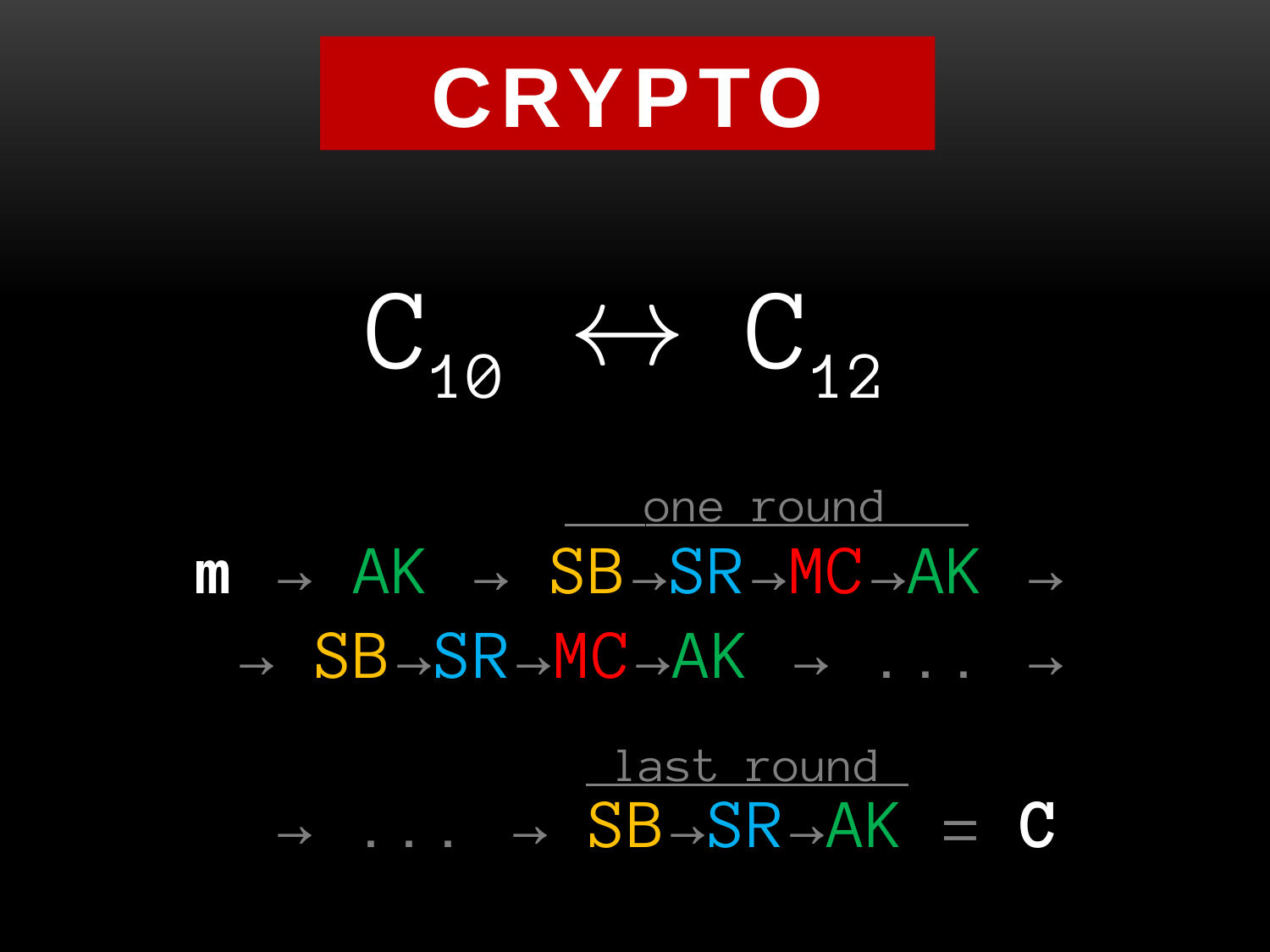

CRYPTO
C10 ↔ C12
   one round

m → AK → SB→SR→MC→AK →
 → SB→SR→MC→AK → ... →

  → ... → SB→SR→AK = C
 last round